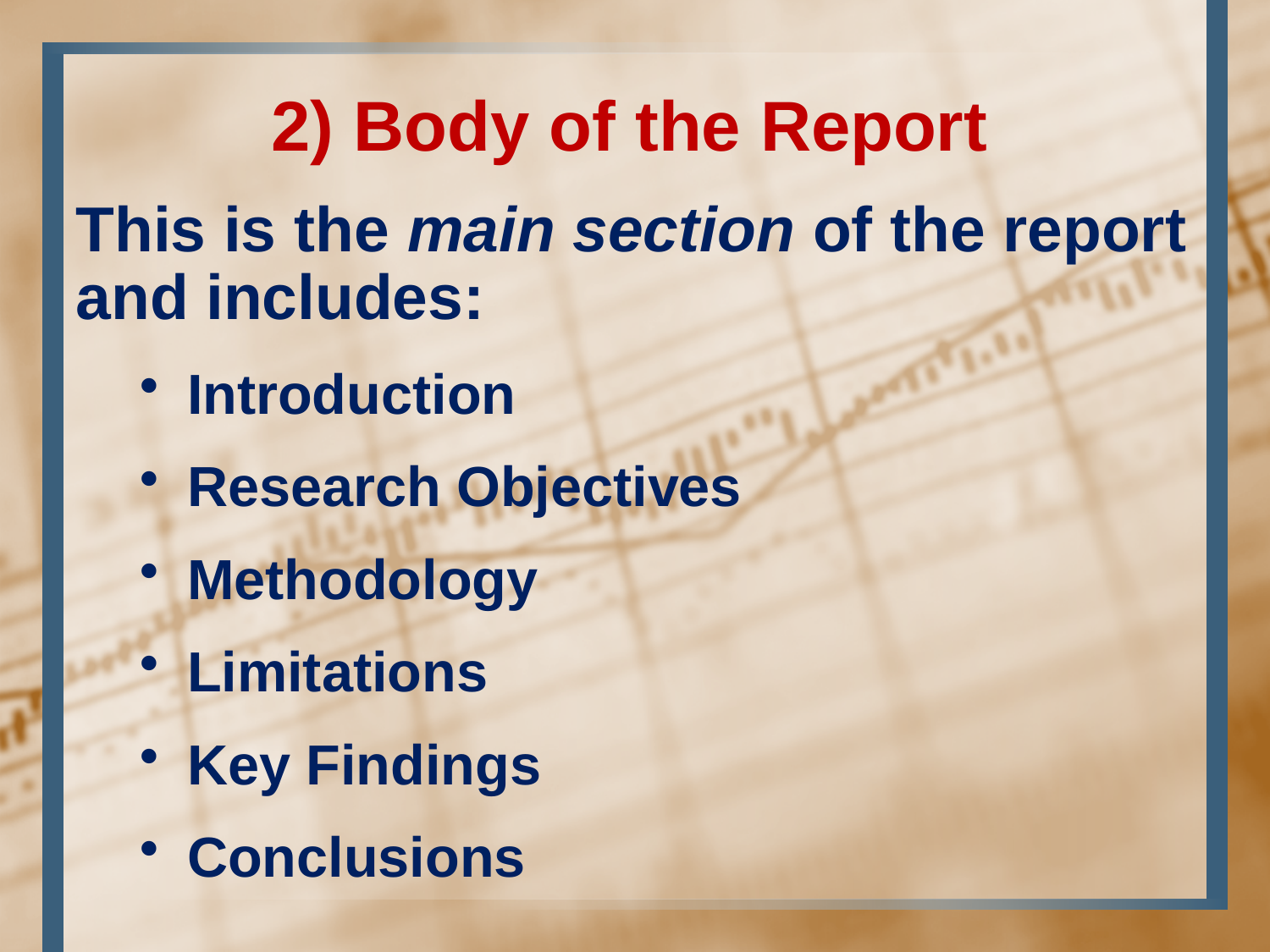

2) Body of the Report
This is the main section of the report and includes:
Introduction
Research Objectives
Methodology
Limitations
Key Findings
Conclusions